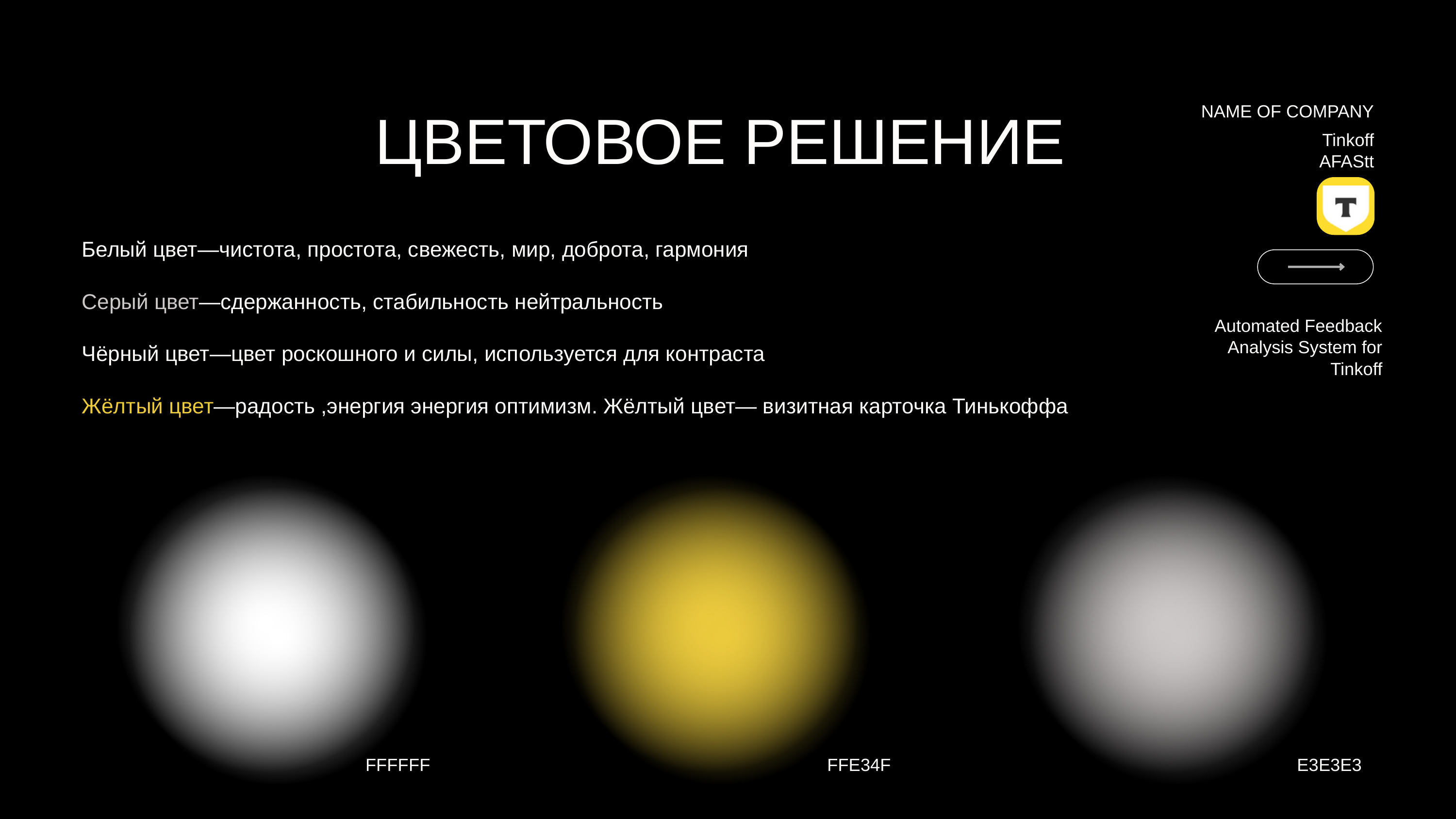

ЦВЕТОВОЕ РЕШЕНИЕ
NAME OF COMPANY
Tinkoff
AFAStt

Белый цвет—чистота, простота, свежесть, мир, доброта, гармония

Серый цвет—сдержанность, стабильность нейтральность

Чёрный цвет—цвет роскошного и силы, используется для контраста

Жёлтый цвет—радость ,энергия энергия оптимизм. Жёлтый цвет— визитная карточка Тинькоффа

Automated Feedback Analysis System for Tinkoff

02

03
FFFFFF
FFE34F
E3E3E3